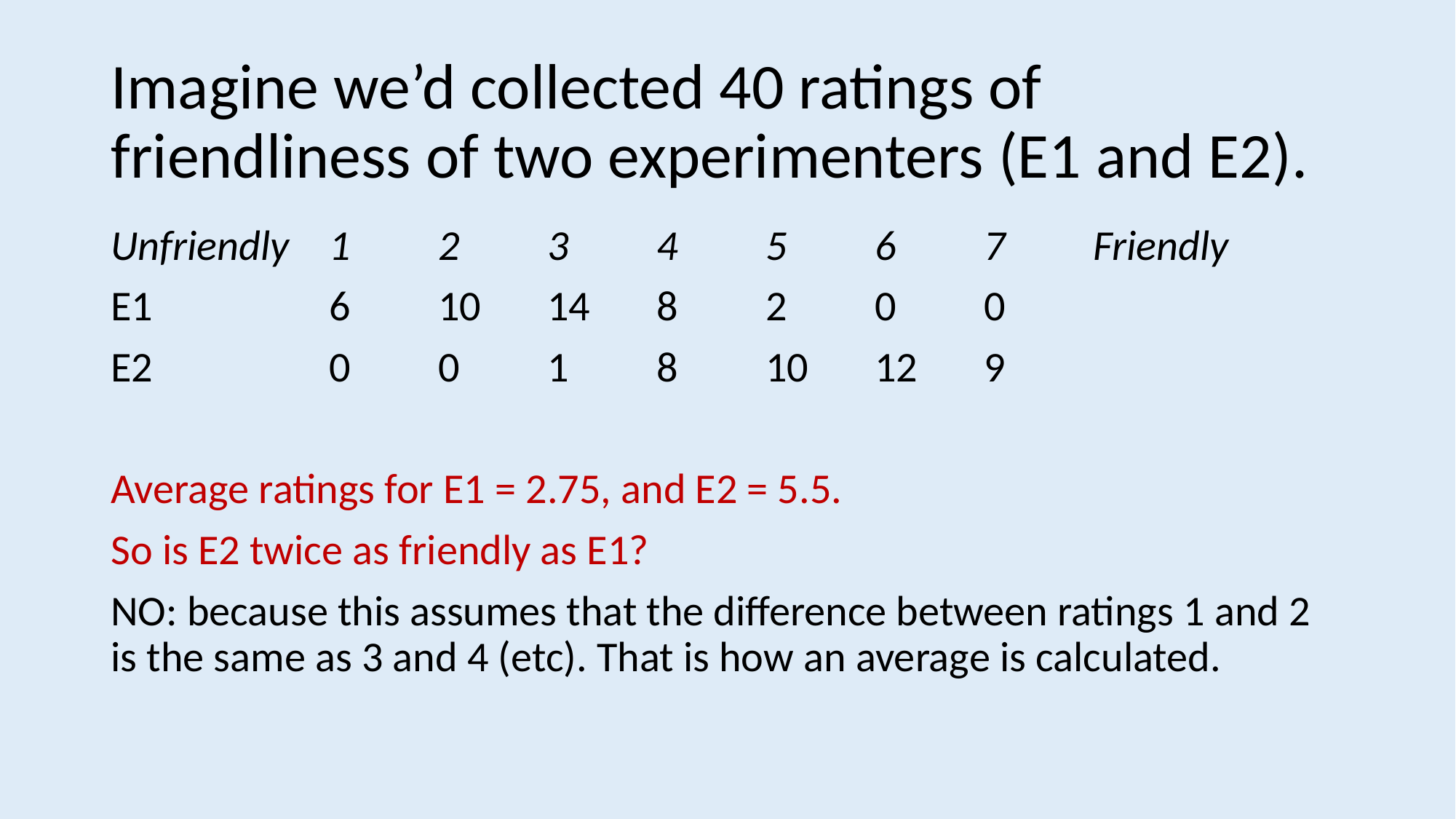

# Imagine we’d collected 40 ratings of friendliness of two experimenters (E1 and E2).
Unfriendly	1	2	3	4	5	6	7	Friendly
E1		6	10	14	8	2	0	0
E2	 	0	0	1	8	10	12	9

Average ratings for E1 = 2.75, and E2 = 5.5.
So is E2 twice as friendly as E1?
NO: because this assumes that the difference between ratings 1 and 2 is the same as 3 and 4 (etc). That is how an average is calculated.